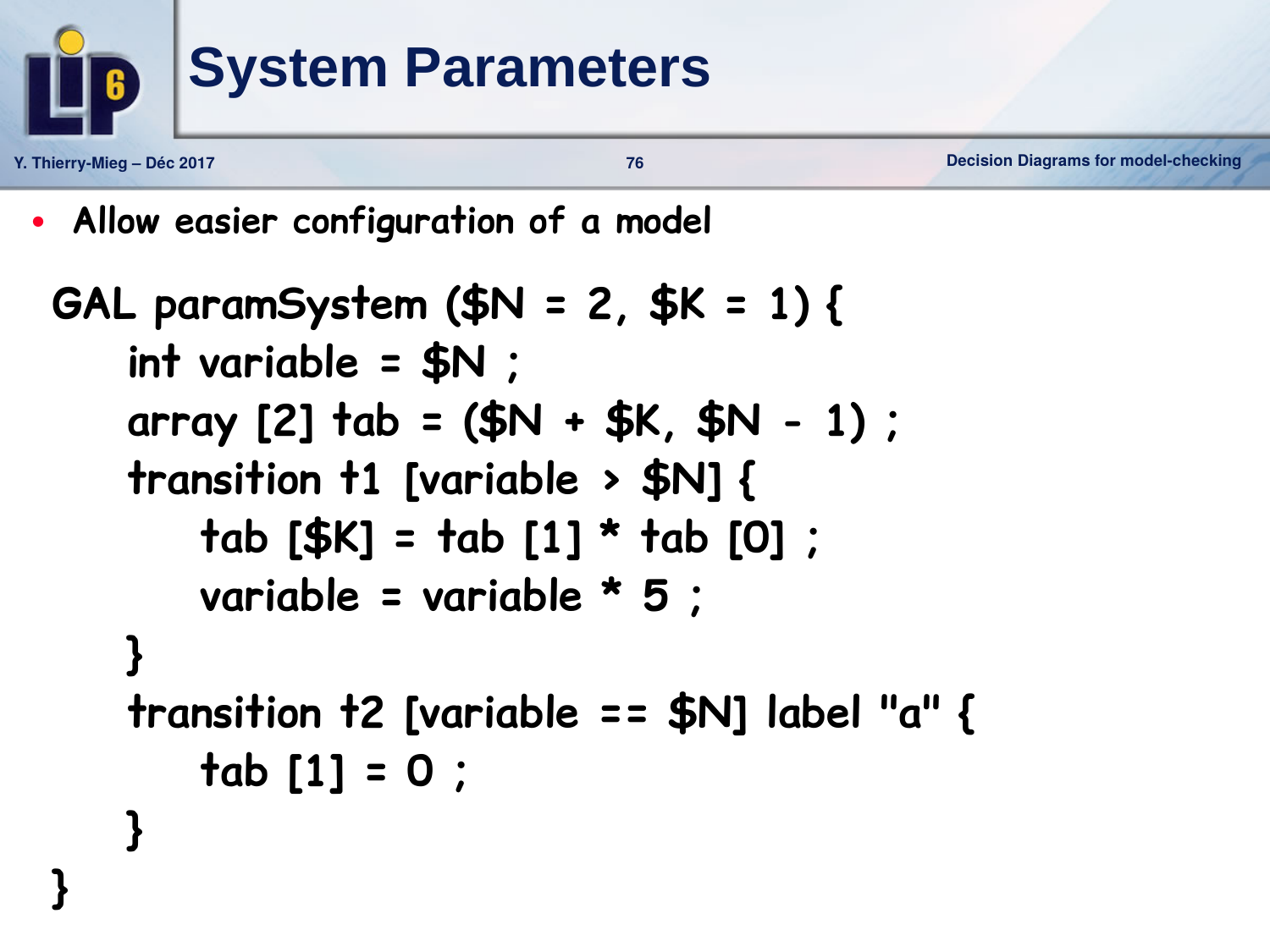

# System Parameters
Allow easier configuration of a model
GAL paramSystem ($N = 2, $K = 1) {
    int variable = $N ;
    array [2] tab = ($N + $K, $N - 1) ;
    transition t1 [variable > $N] {
        tab [$K] = tab [1] * tab [0] ;
        variable = variable * 5 ;
    }
    transition t2 [variable == $N] label "a" {
        tab [1] = 0 ;
    }
}